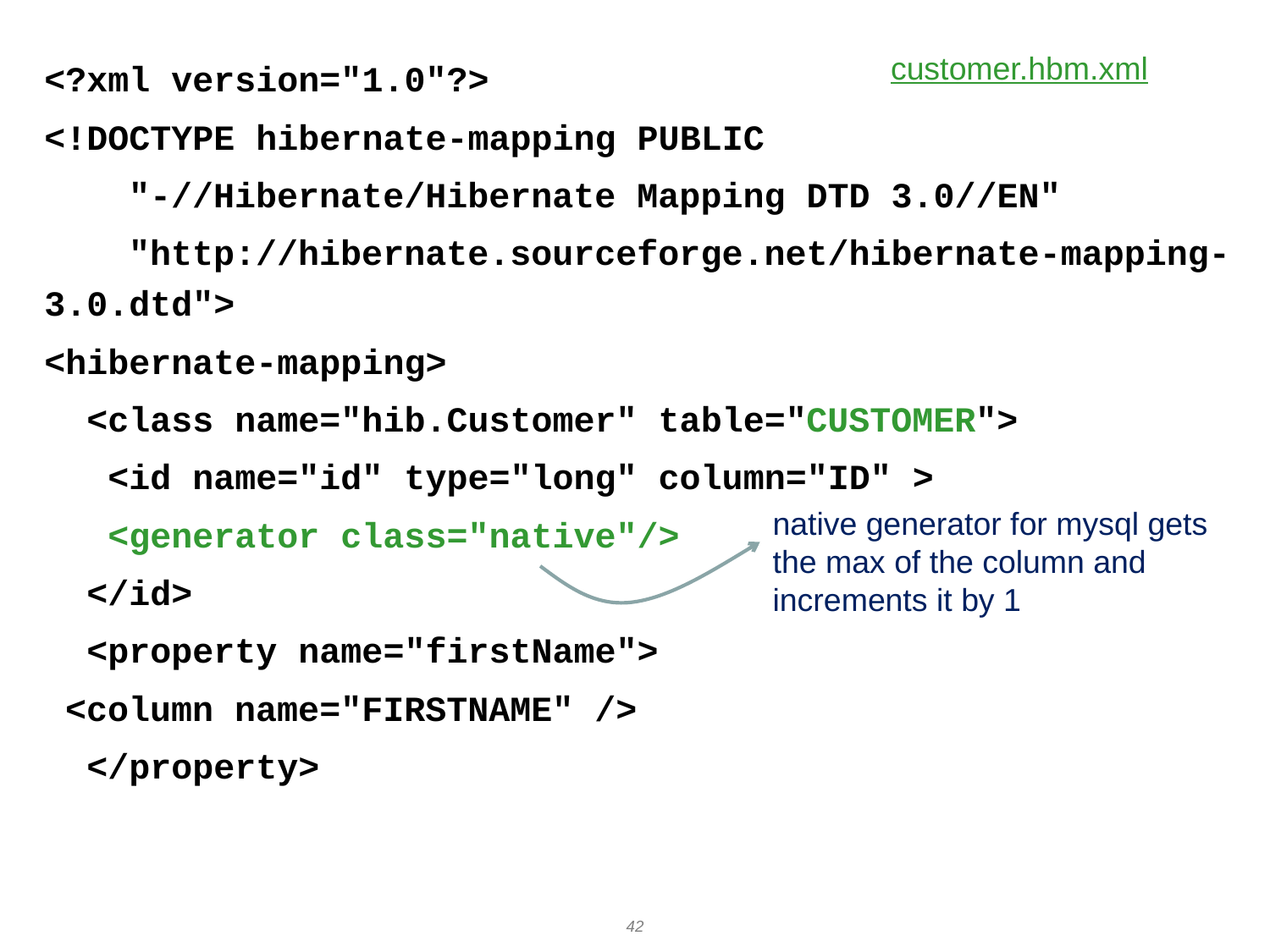

<?xml version="1.0"?>
<!DOCTYPE hibernate-mapping PUBLIC
    "-//Hibernate/Hibernate Mapping DTD 3.0//EN"
    "http://hibernate.sourceforge.net/hibernate-mapping-3.0.dtd">
<hibernate-mapping>
  <class name="hib.Customer" table="CUSTOMER">
   <id name="id" type="long" column="ID" >
   <generator class="native"/>
  </id>
  <property name="firstName">
 <column name="FIRSTNAME" />
  </property>

customer.hbm.xml
native generator for mysql gets the max of the column and increments it by 1

42